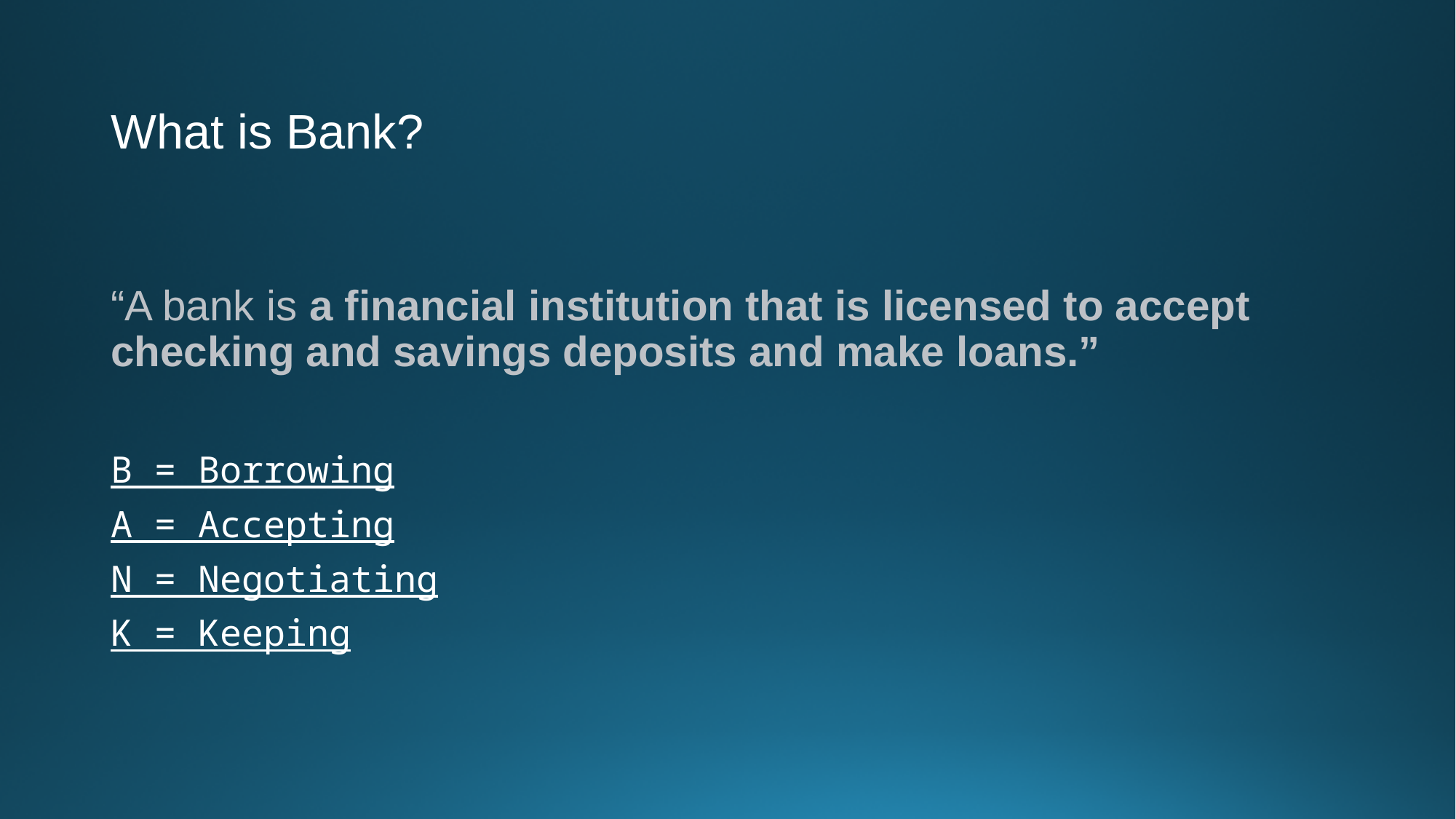

# What is Bank?
“A bank is a financial institution that is licensed to accept checking and savings deposits and make loans.”

B = Borrowing
A = Accepting
N = Negotiating
K = Keeping